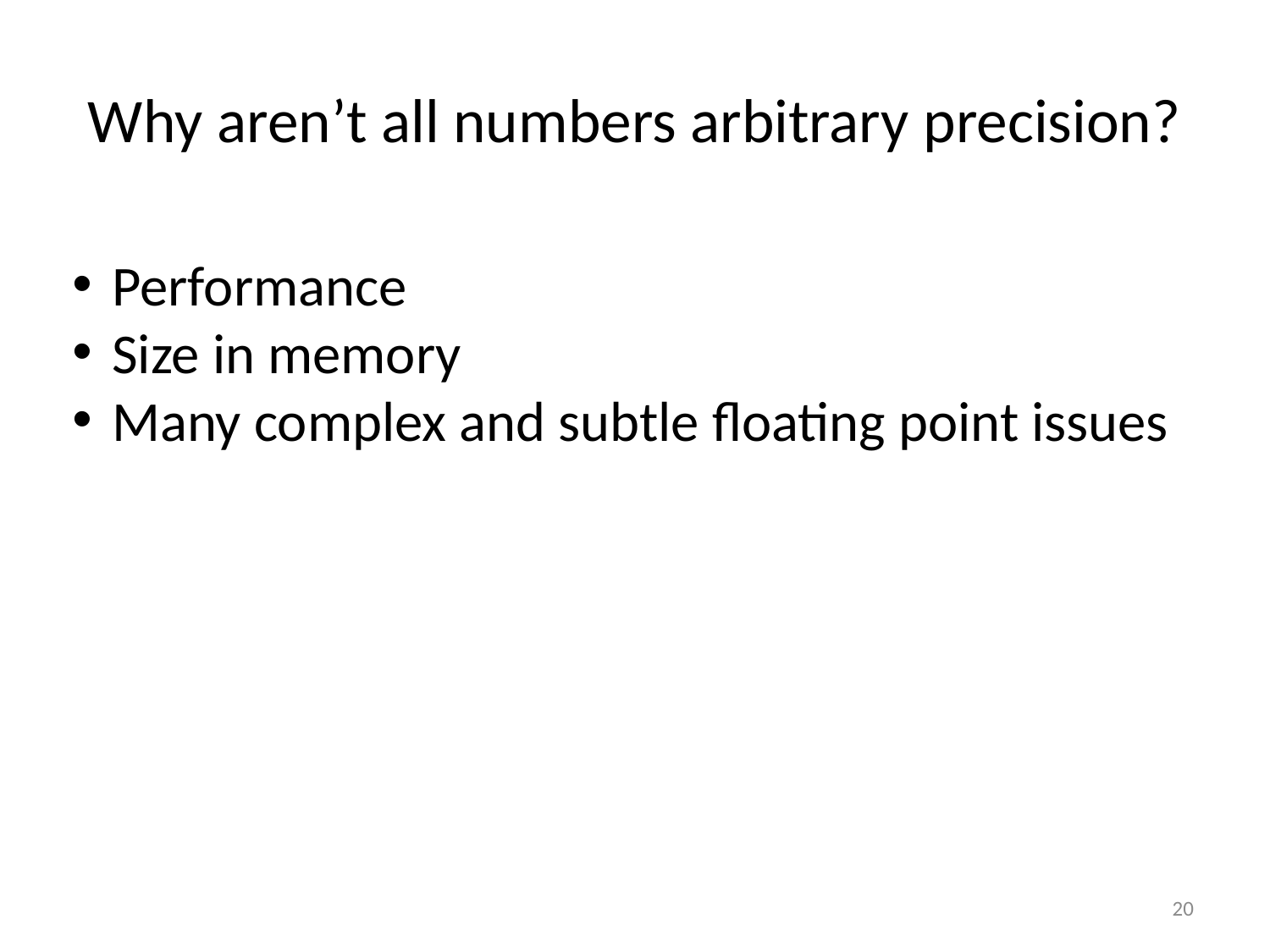

# Why aren’t all numbers arbitrary precision?
Performance
Size in memory
Many complex and subtle floating point issues
20